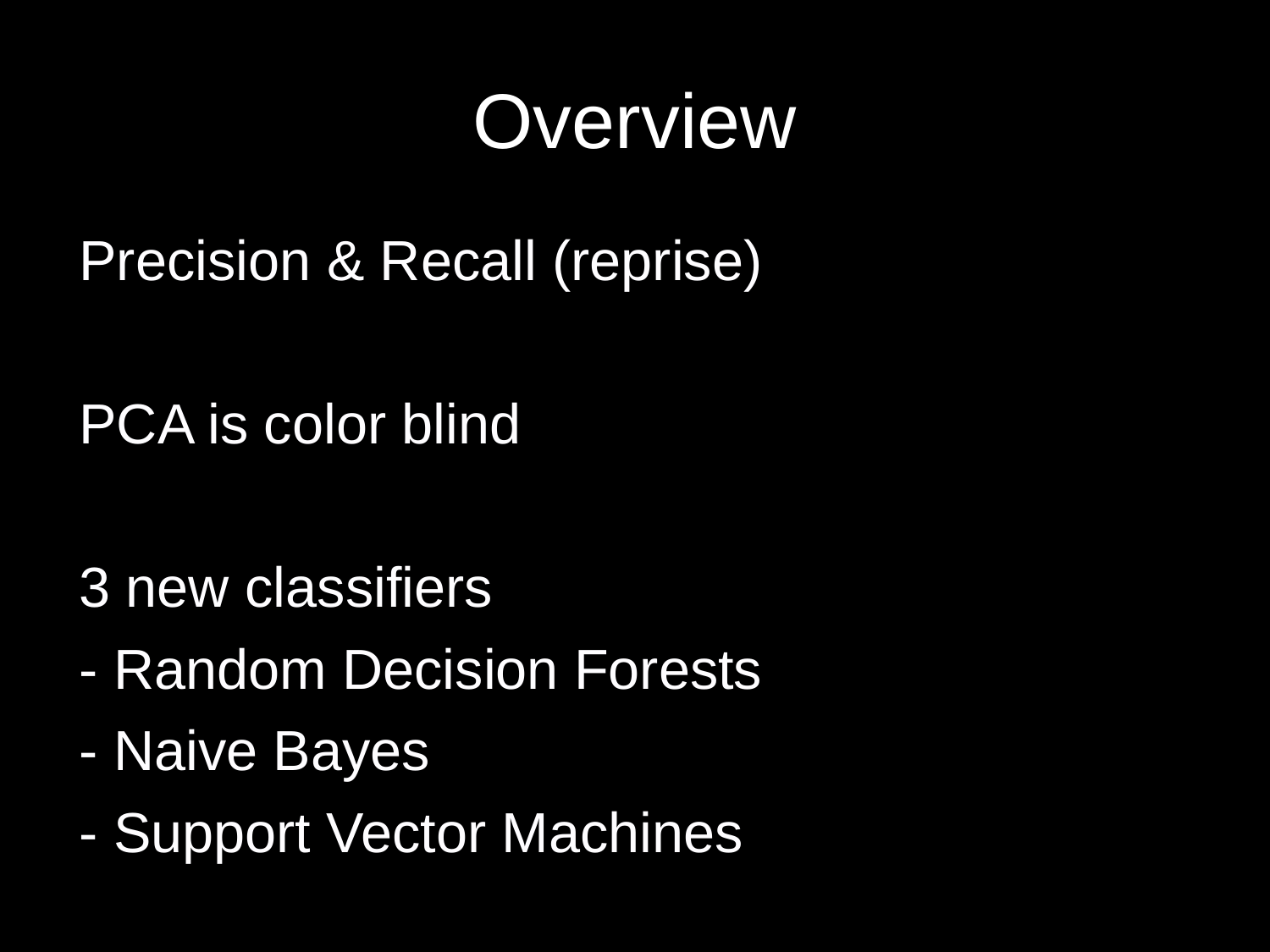

Overview
Precision & Recall (reprise)

PCA is color blind

3 new classifiers
- Random Decision Forests
- Naive Bayes
- Support Vector Machines